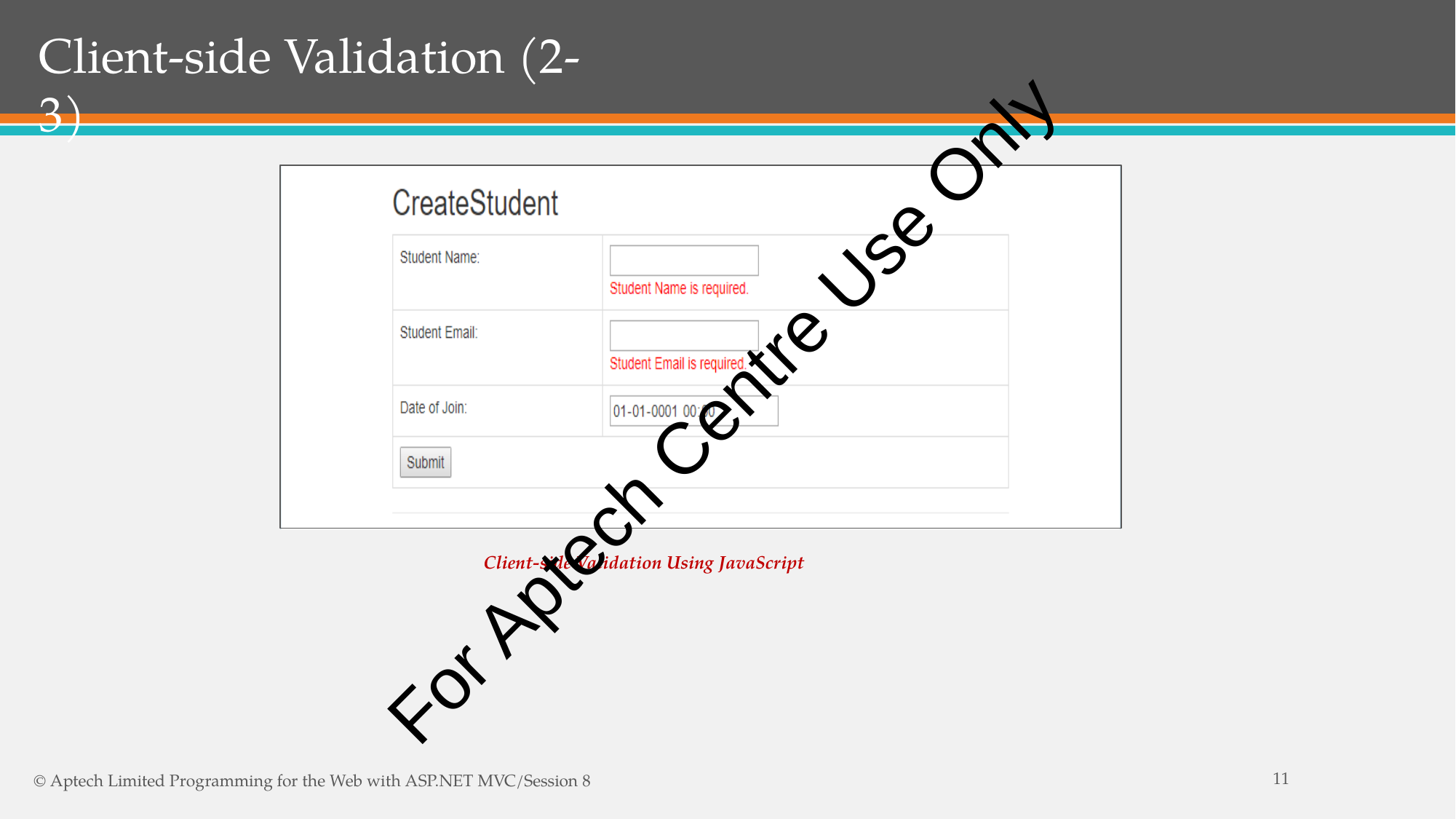

# Client-side Validation (2-3)

For Aptech Centre Use Only
Client-side Validation Using JavaScript
11
© Aptech Limited Programming for the Web with ASP.NET MVC/Session 8